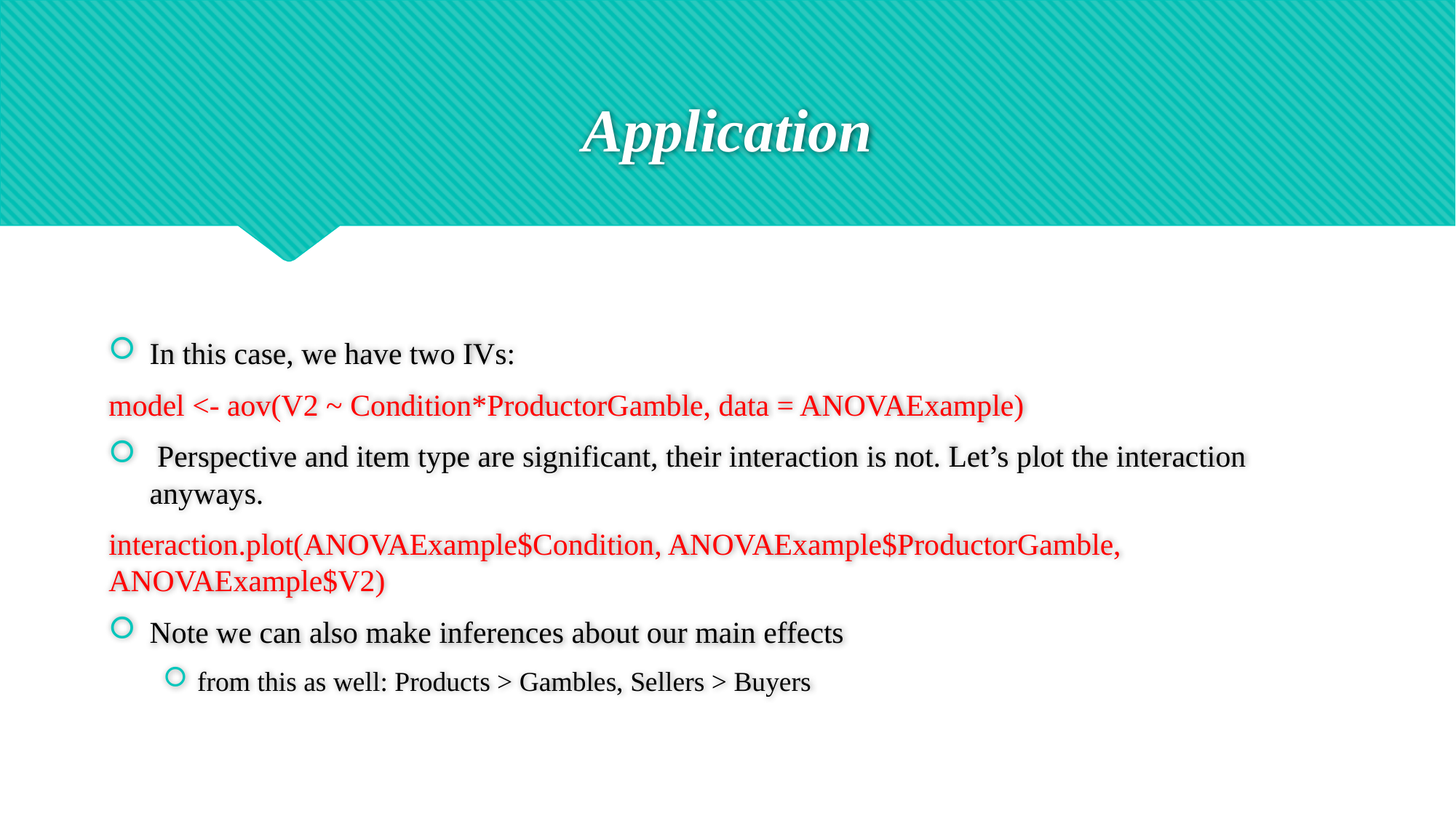

# Application
In this case, we have two IVs:
model <- aov(V2 ~ Condition*ProductorGamble, data = ANOVAExample)
 Perspective and item type are significant, their interaction is not. Let’s plot the interaction anyways.
interaction.plot(ANOVAExample$Condition, ANOVAExample$ProductorGamble, ANOVAExample$V2)
Note we can also make inferences about our main effects
from this as well: Products > Gambles, Sellers > Buyers